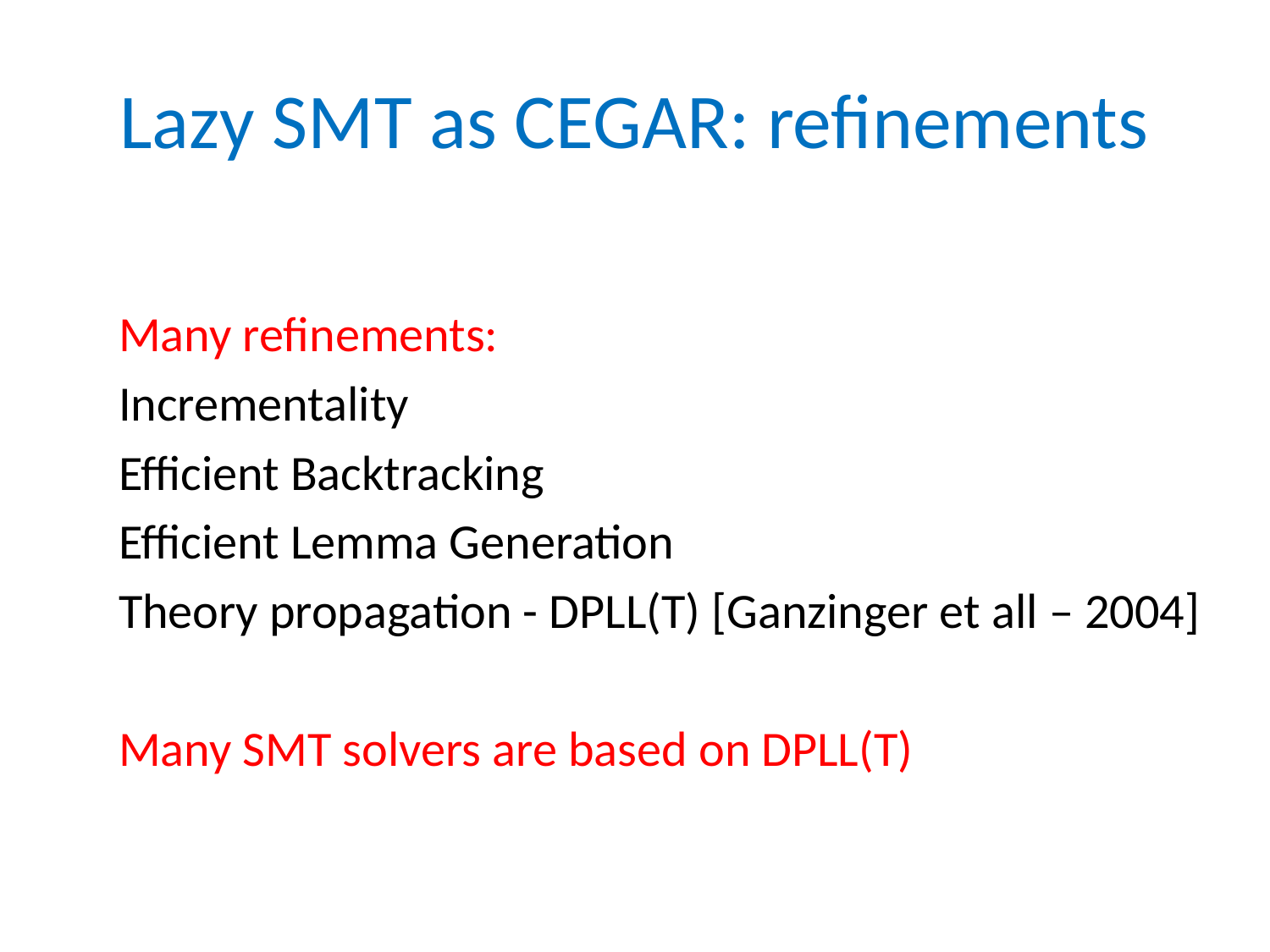

# Lazy SMT as CEGAR: refinements
Many refinements:
Incrementality
Efficient Backtracking
Efficient Lemma Generation
Theory propagation - DPLL(T) [Ganzinger et all – 2004]

Many SMT solvers are based on DPLL(T)